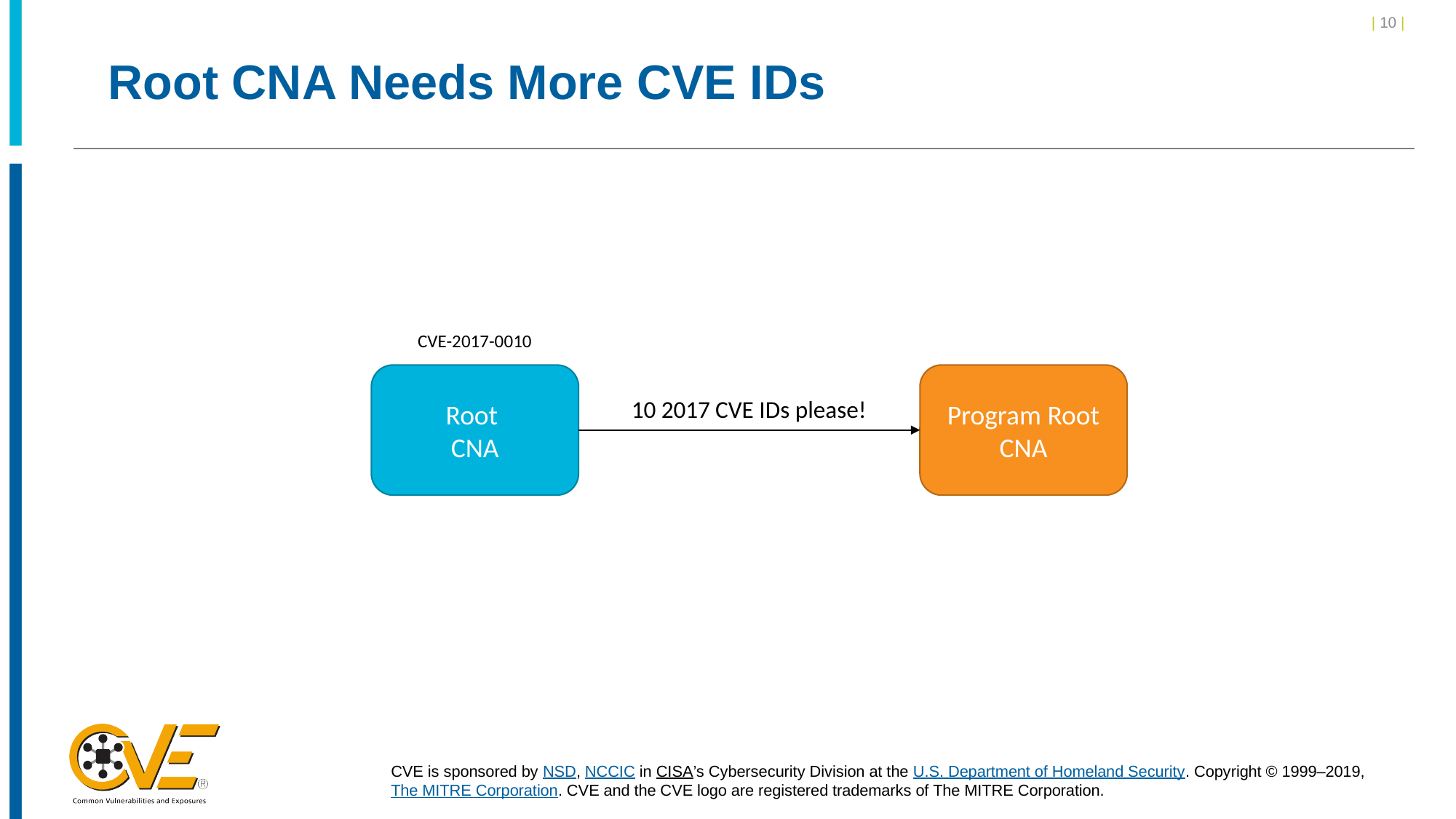

| 10 |
# Root CNA Needs More CVE IDs
CVE-2017-0010
Root
CNA
Program Root CNA
10 2017 CVE IDs please!